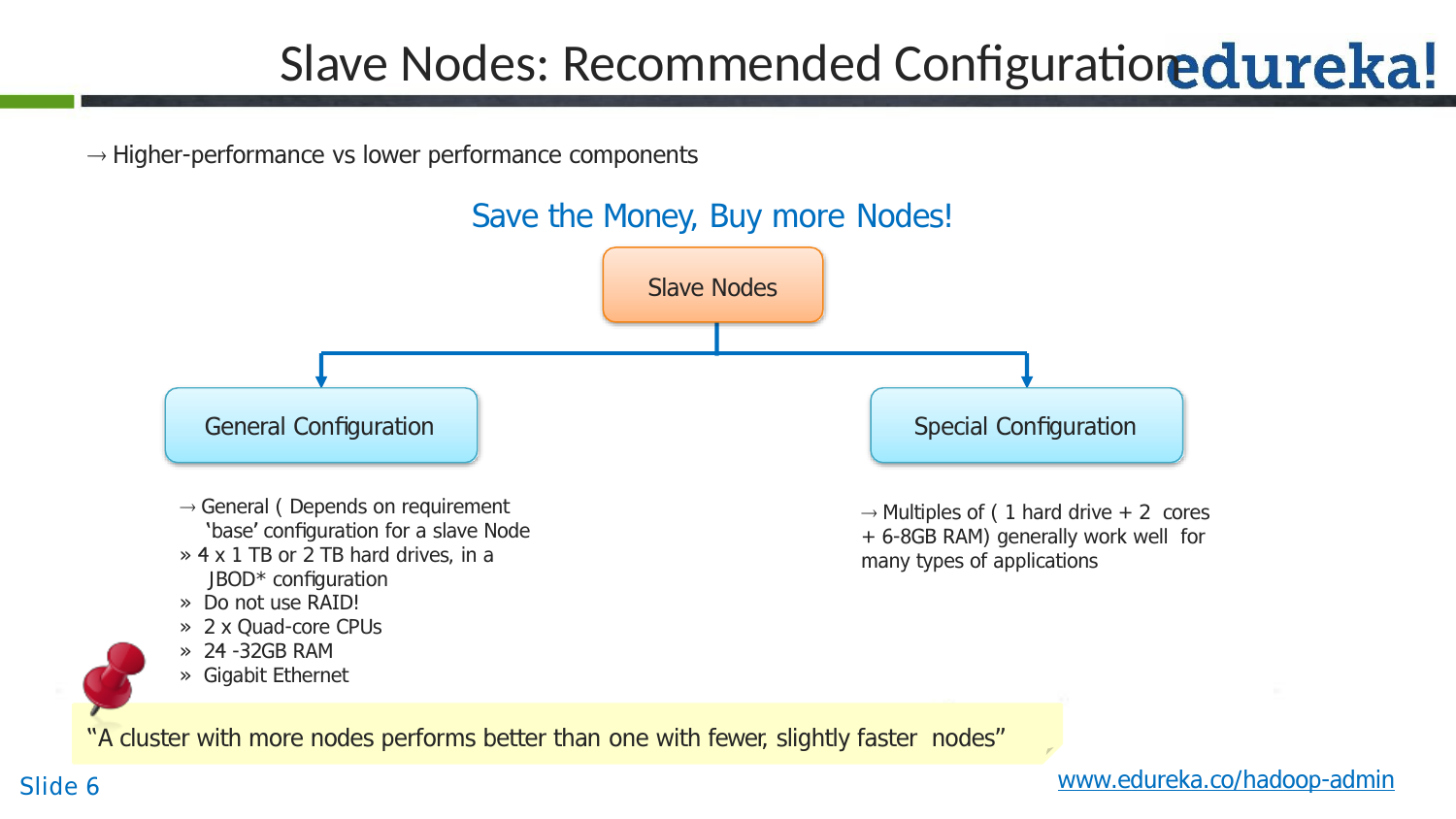

# Slave Nodes: Recommended Configuration

→ Higher-performance vs lower performance components

Save the Money, Buy more Nodes!

Slave Nodes

General Configuration
Special Configuration
→ General ( Depends on requirement  ‘base’ configuration for a slave Node
→ Multiples of ( 1 hard drive + 2  cores
+ 6-8GB RAM) generally work well  for many types of applications
» 4 x 1 TB or 2 TB hard drives, in a  JBOD* configuration
»  Do not use RAID!
»  2 x Quad-core CPUs
»  24 -32GB RAM
»  Gigabit Ethernet

“A cluster with more nodes performs better than one with fewer, slightly faster nodes”

www.edureka.co/hadoop-admin
Slide 6